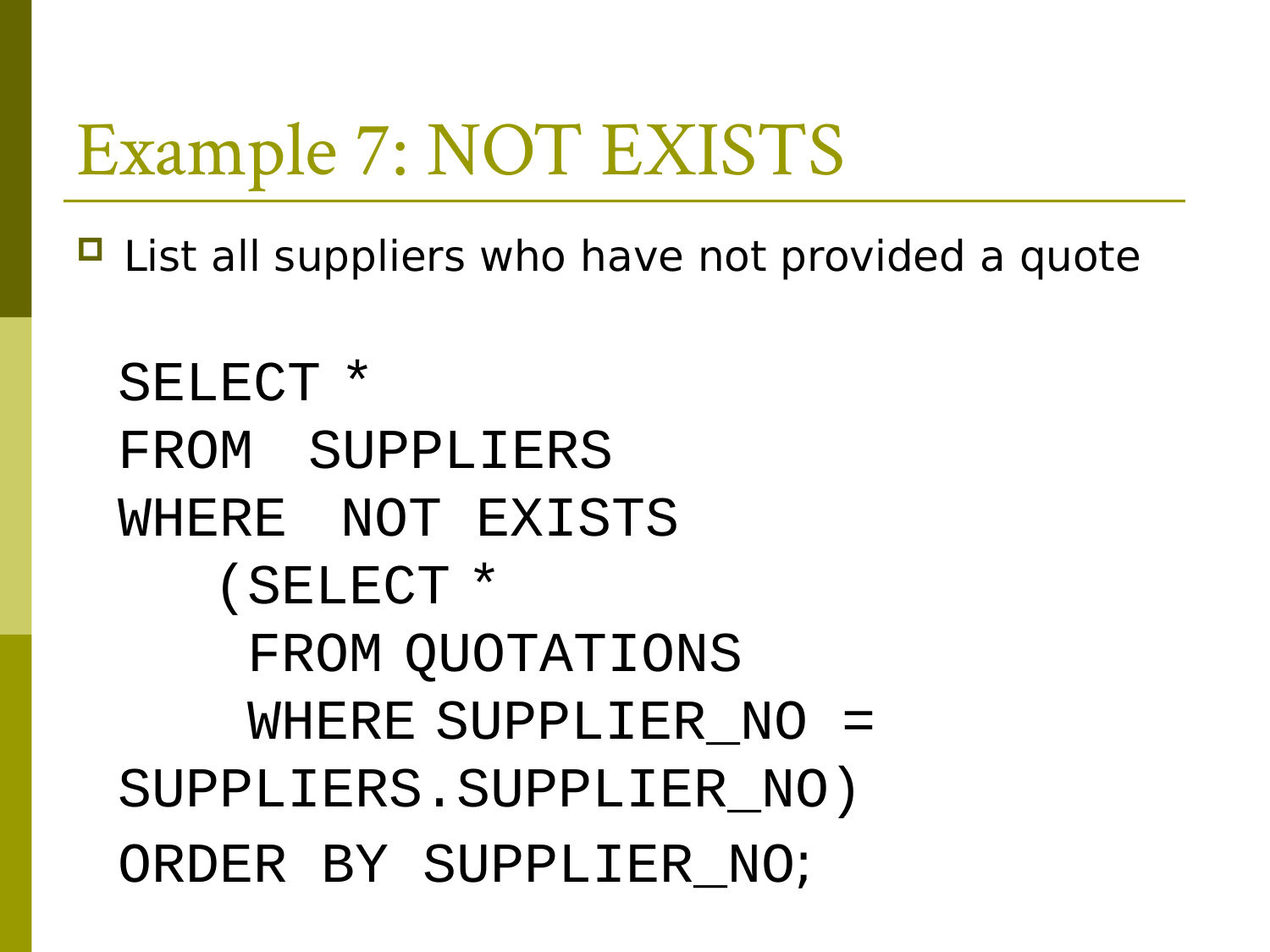

# Example 7: NOT EXISTS
List all suppliers who have not provided a quote
SELECT	*
FROM		SUPPLIERS
WHERE 	NOT EXISTS
		(SELECT	*
		 FROM	QUOTATIONS
		 WHERE	SUPPLIER_NO = 		SUPPLIERS.SUPPLIER_NO)
ORDER BY SUPPLIER_NO;